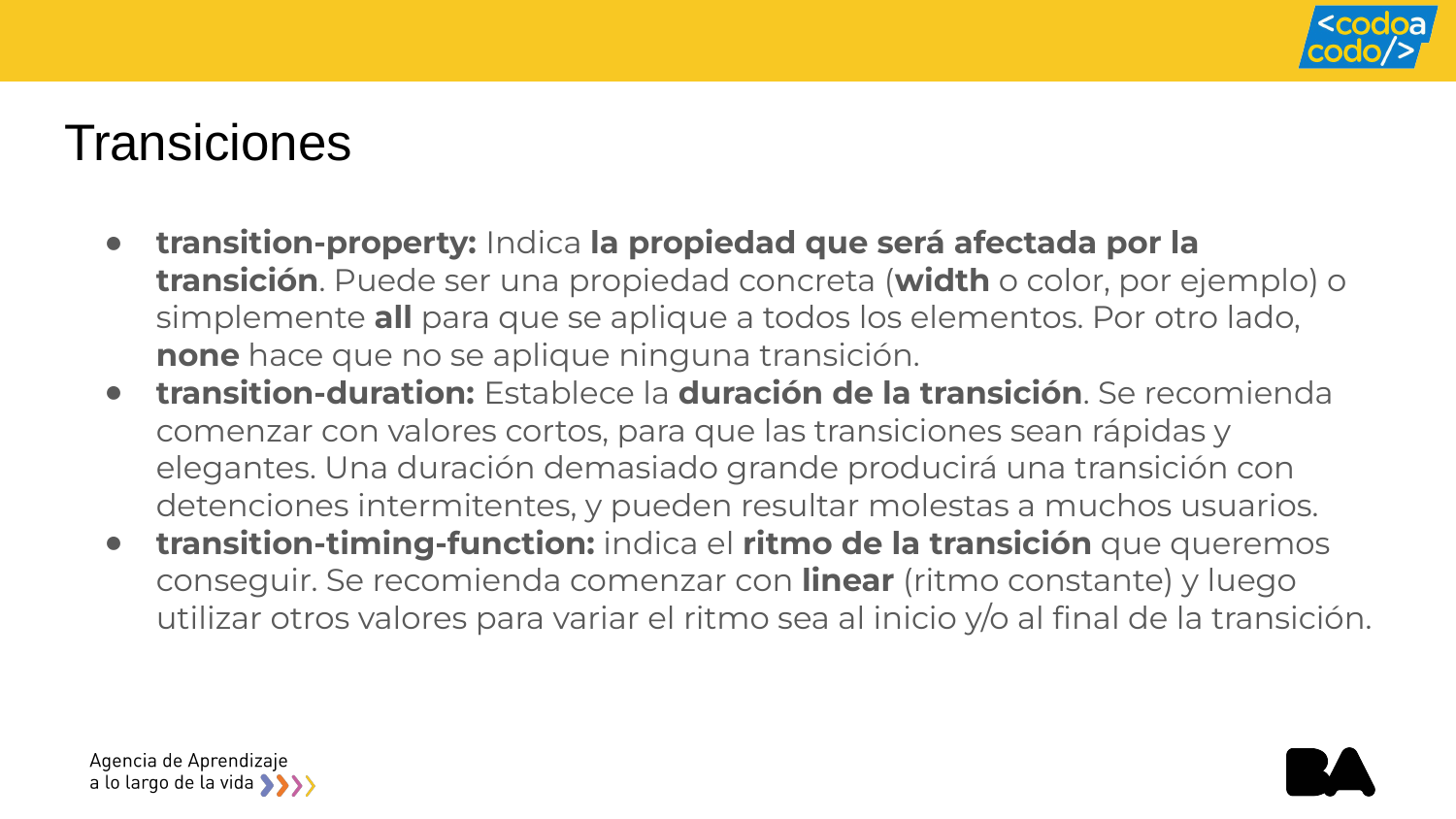

# Transiciones

transition-property: Indica la propiedad que será afectada por la transición. Puede ser una propiedad concreta (width o color, por ejemplo) o simplemente all para que se aplique a todos los elementos. Por otro lado, none hace que no se aplique ninguna transición.
transition-duration: Establece la duración de la transición. Se recomienda comenzar con valores cortos, para que las transiciones sean rápidas y elegantes. Una duración demasiado grande producirá una transición con detenciones intermitentes, y pueden resultar molestas a muchos usuarios.
transition-timing-function: indica el ritmo de la transición que queremos conseguir. Se recomienda comenzar con linear (ritmo constante) y luego utilizar otros valores para variar el ritmo sea al inicio y/o al final de la transición.